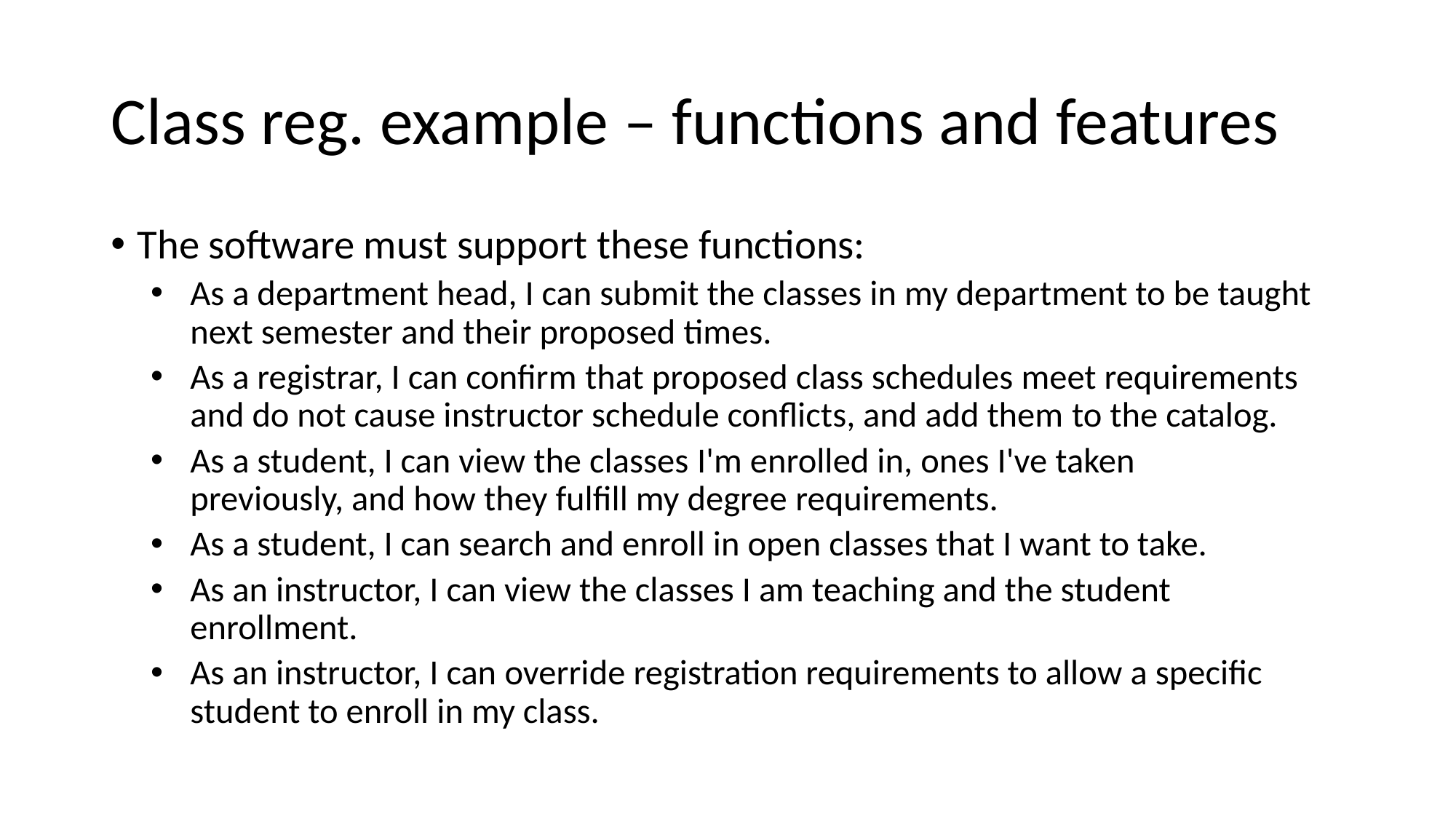

# Class reg. example – functions and features
The software must support these functions:
As a department head, I can submit the classes in my department to be taught next semester and their proposed times.
As a registrar, I can confirm that proposed class schedules meet requirements and do not cause instructor schedule conflicts, and add them to the catalog.
As a student, I can view the classes I'm enrolled in, ones I've taken previously, and how they fulfill my degree requirements.
As a student, I can search and enroll in open classes that I want to take.
As an instructor, I can view the classes I am teaching and the student enrollment.
As an instructor, I can override registration requirements to allow a specific student to enroll in my class.